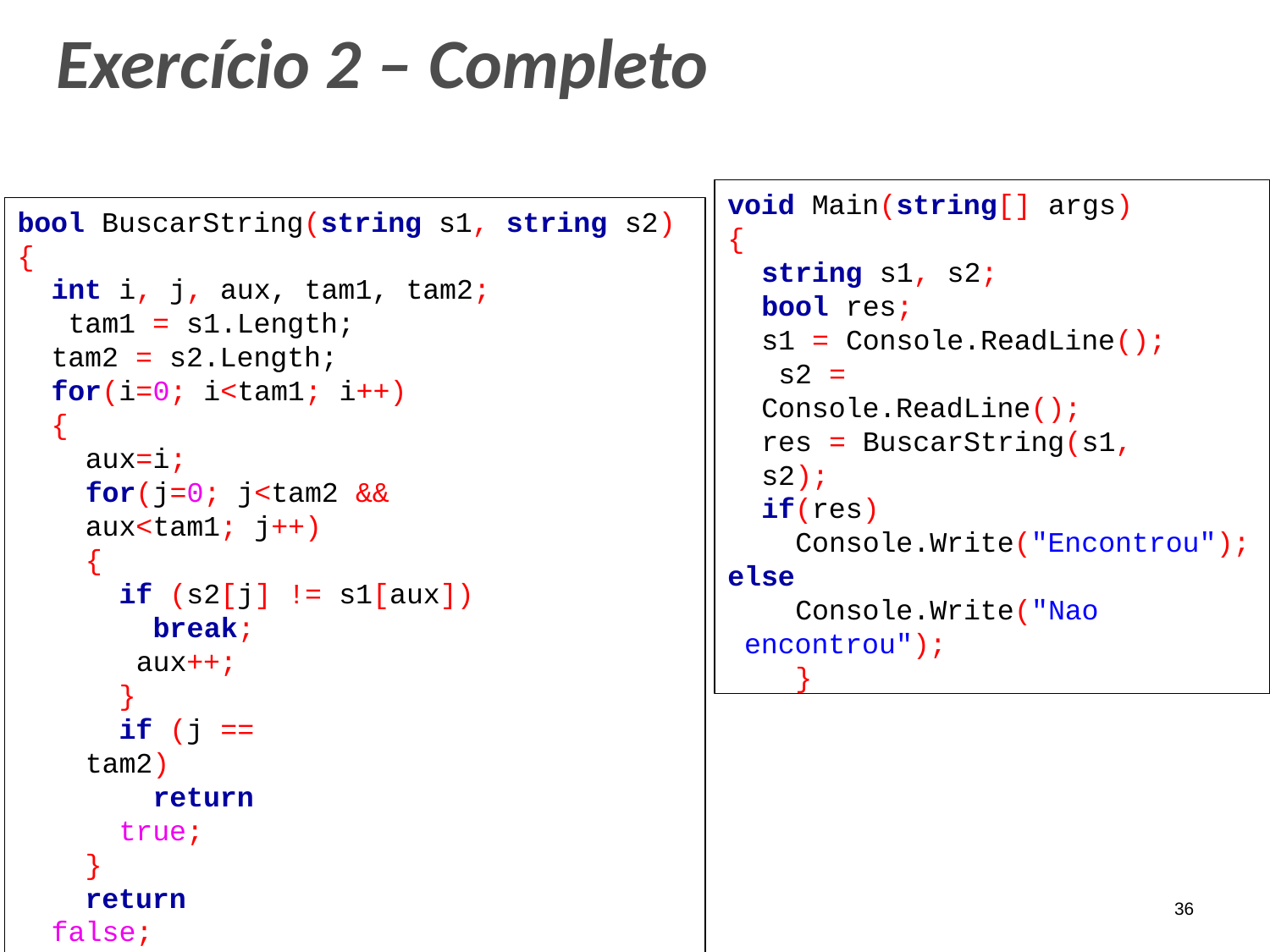

# Exercício 2 – Completo
void Main(string[] args)
{
string s1, s2;
bool res;
s1 = Console.ReadLine();  s2 = Console.ReadLine();
res = BuscarString(s1, s2);
if(res)  Console.Write("Encontrou");
else
Console.Write("Nao  encontrou");
}
bool BuscarString(string s1, string s2)
{
int i, j, aux, tam1, tam2;  tam1 = s1.Length;
tam2 = s2.Length;
for(i=0; i<tam1; i++)
{
aux=i;
for(j=0; j<tam2 && aux<tam1; j++)
{
if (s2[j] != s1[aux])
break;  aux++;
}
if (j == tam2)
return true;
}
return false;
}
36